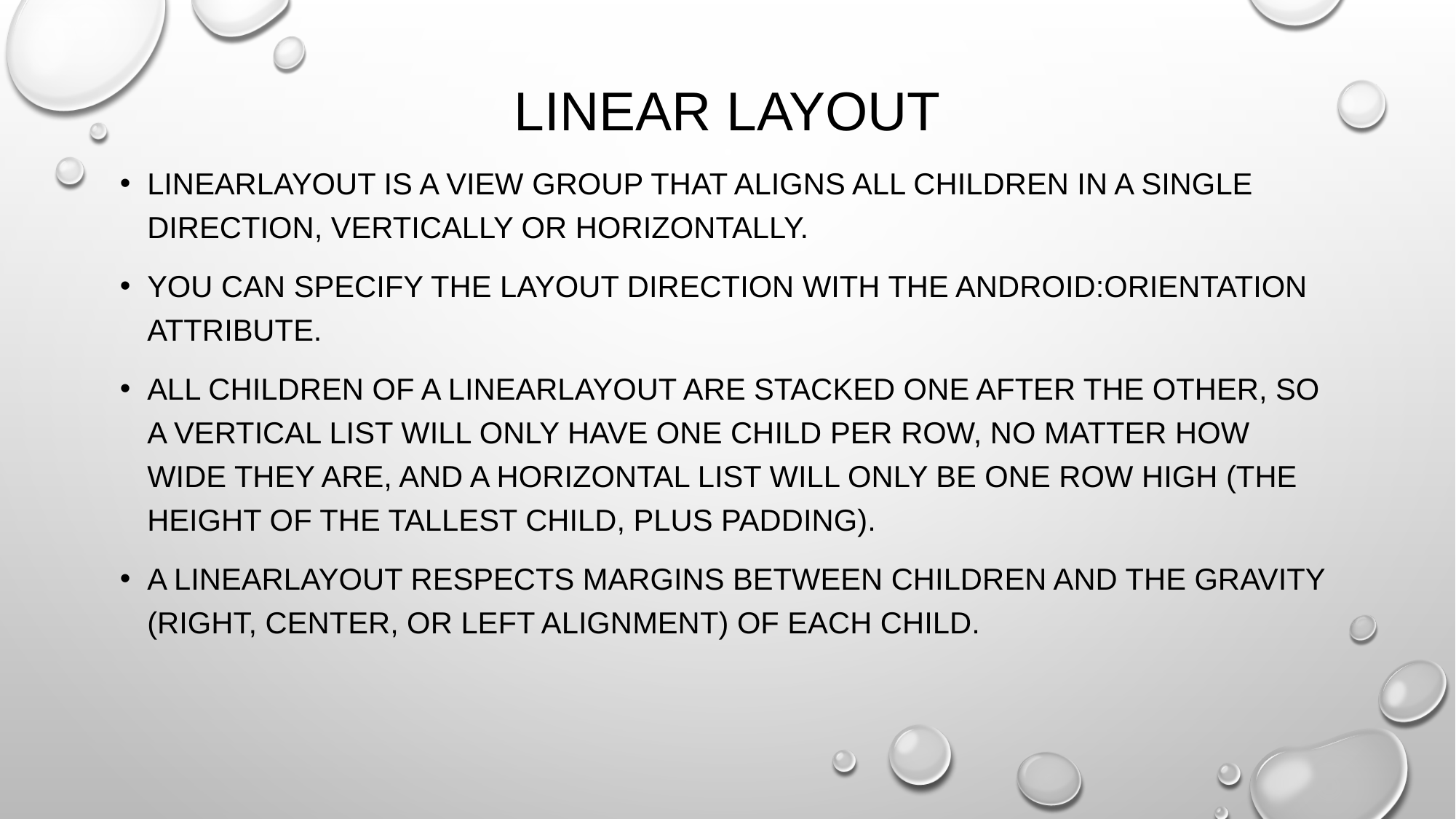

# Linear Layout
LinearLayout is a view group that aligns all children in a single direction, vertically or horizontally.
You can specify the layout direction with the android:orientation attribute.
All children of a LinearLayout are stacked one after the other, so a vertical list will only have one child per row, no matter how wide they are, and a horizontal list will only be one row high (the height of the tallest child, plus padding).
A LinearLayout respects margins between children and the gravity (right, center, or left alignment) of each child.